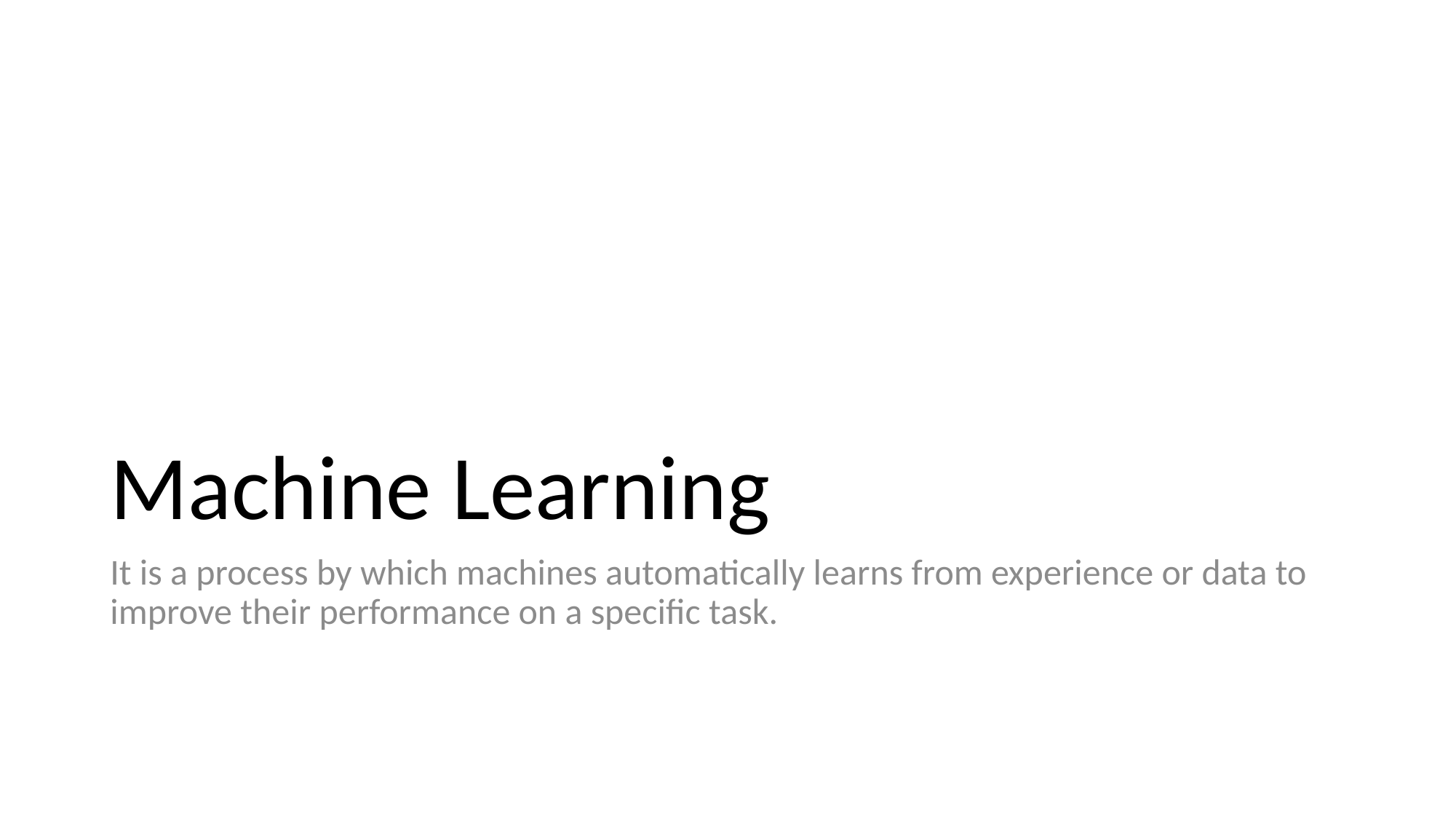

# Machine Learning
It is a process by which machines automatically learns from experience or data to improve their performance on a specific task.